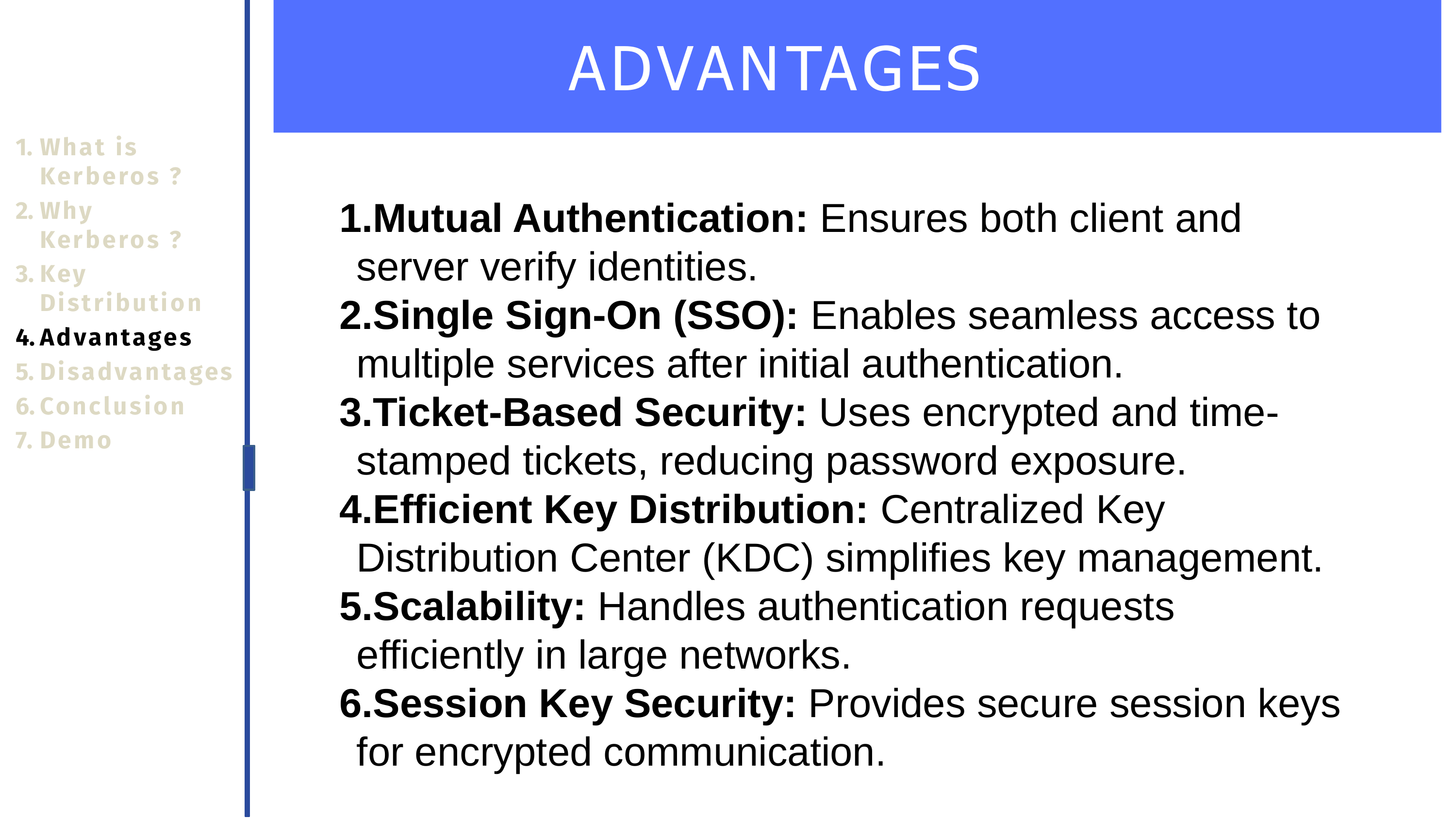

# ADVANTAGES
What is Kerberos ?
Why Kerberos ?
Key Distribution
Advantages
Disadvantages
Conclusion
Demo
Mutual Authentication: Ensures both client and server verify identities.
Single Sign-On (SSO): Enables seamless access to multiple services after initial authentication.
Ticket-Based Security: Uses encrypted and time-stamped tickets, reducing password exposure.
Efficient Key Distribution: Centralized Key Distribution Center (KDC) simplifies key management.
Scalability: Handles authentication requests efficiently in large networks.
Session Key Security: Provides secure session keys for encrypted communication.